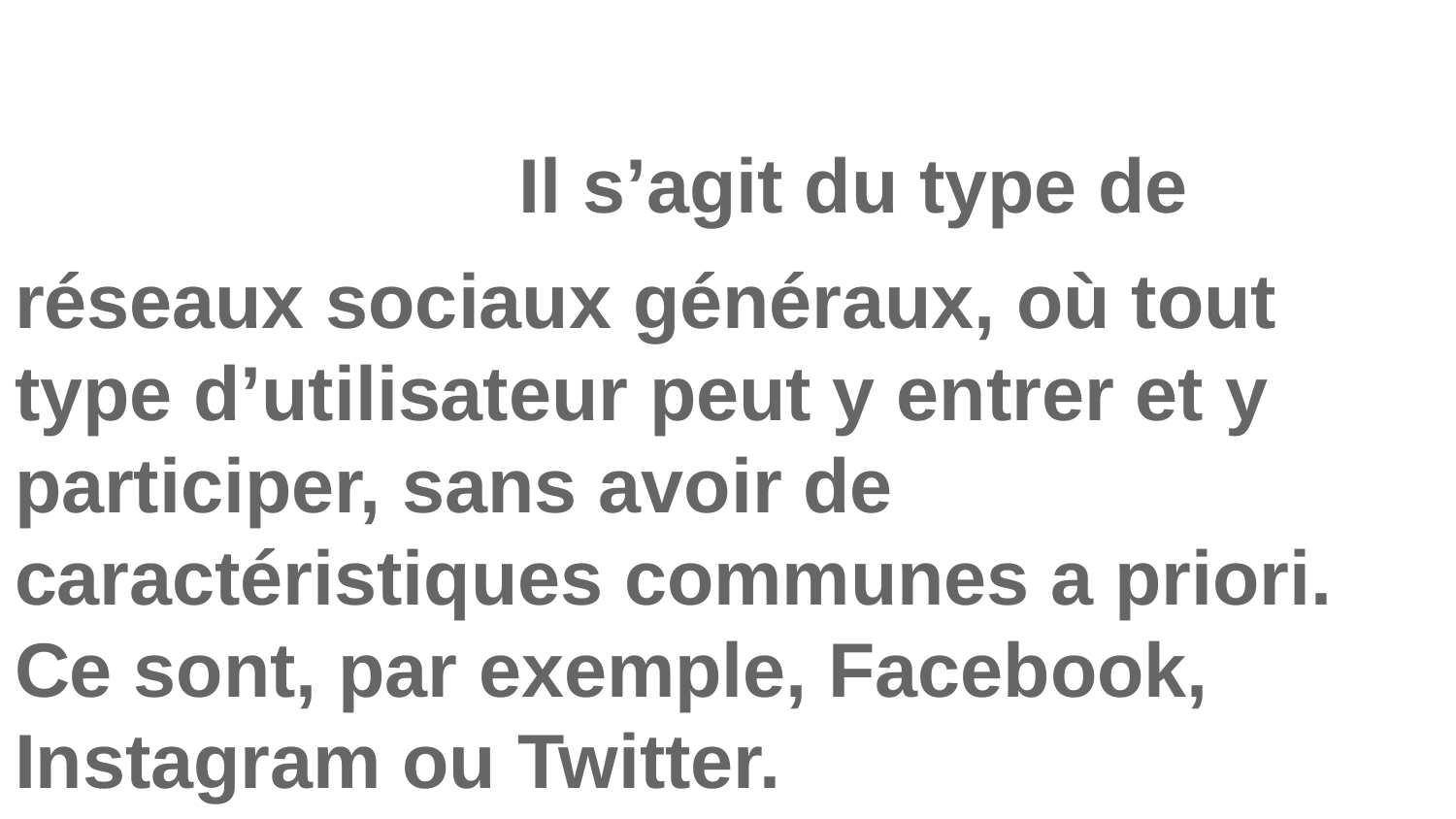

# Il s’agit du type de réseaux sociaux généraux, où tout type d’utilisateur peut y entrer et y participer, sans avoir de caractéristiques communes a priori. Ce sont, par exemple, Facebook, Instagram ou Twitter.